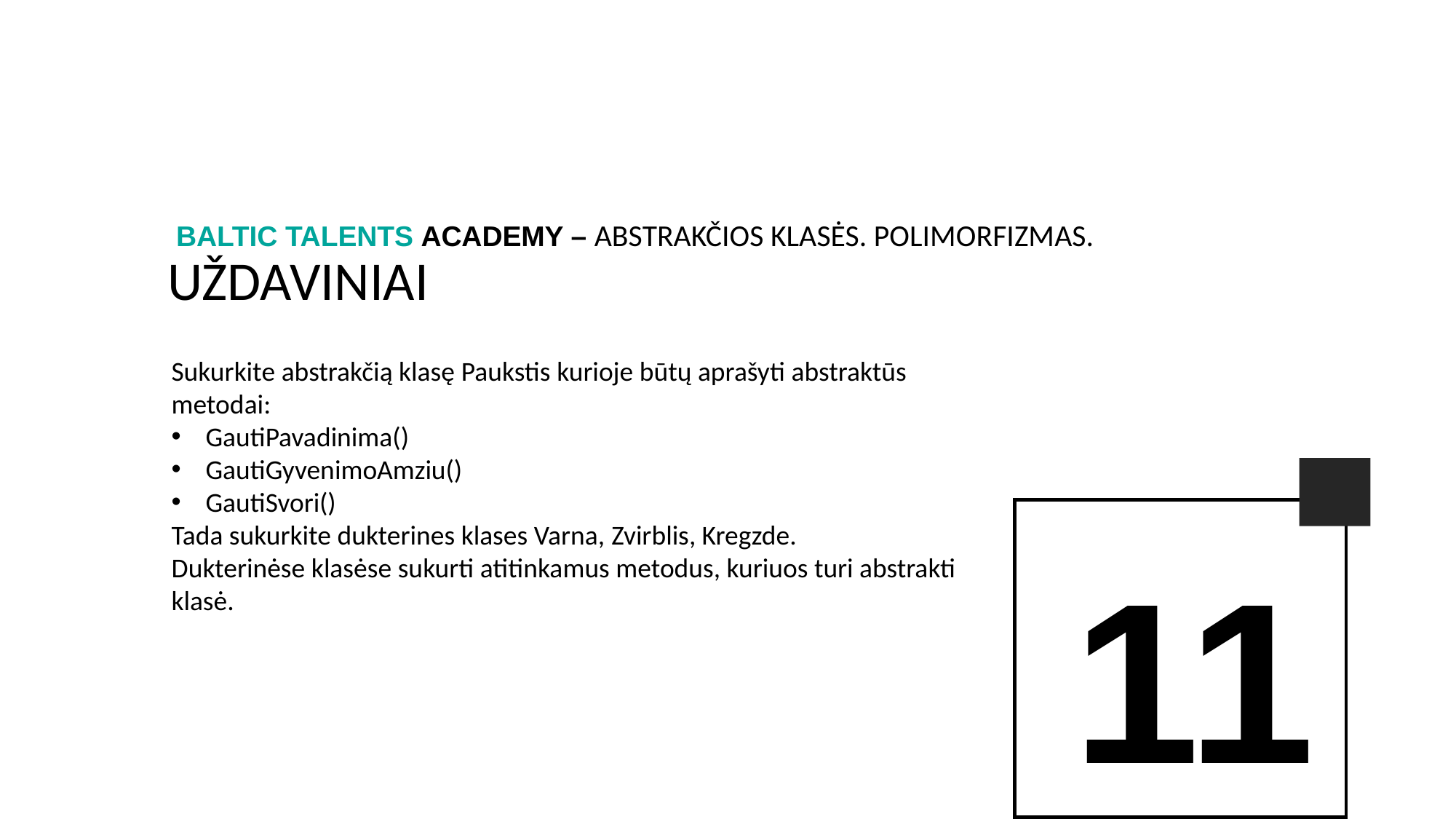

BALTIc TALENTs AcADEMy – Abstrakčios klasės. Polimorfizmas.
Uždaviniai
Sukurkite abstrakčią klasę Paukstis kurioje būtų aprašyti abstraktūs metodai:
GautiPavadinima()
GautiGyvenimoAmziu()
GautiSvori()
Tada sukurkite dukterines klases Varna, Zvirblis, Kregzde.
Dukterinėse klasėse sukurti atitinkamus metodus, kuriuos turi abstrakti klasė.

11